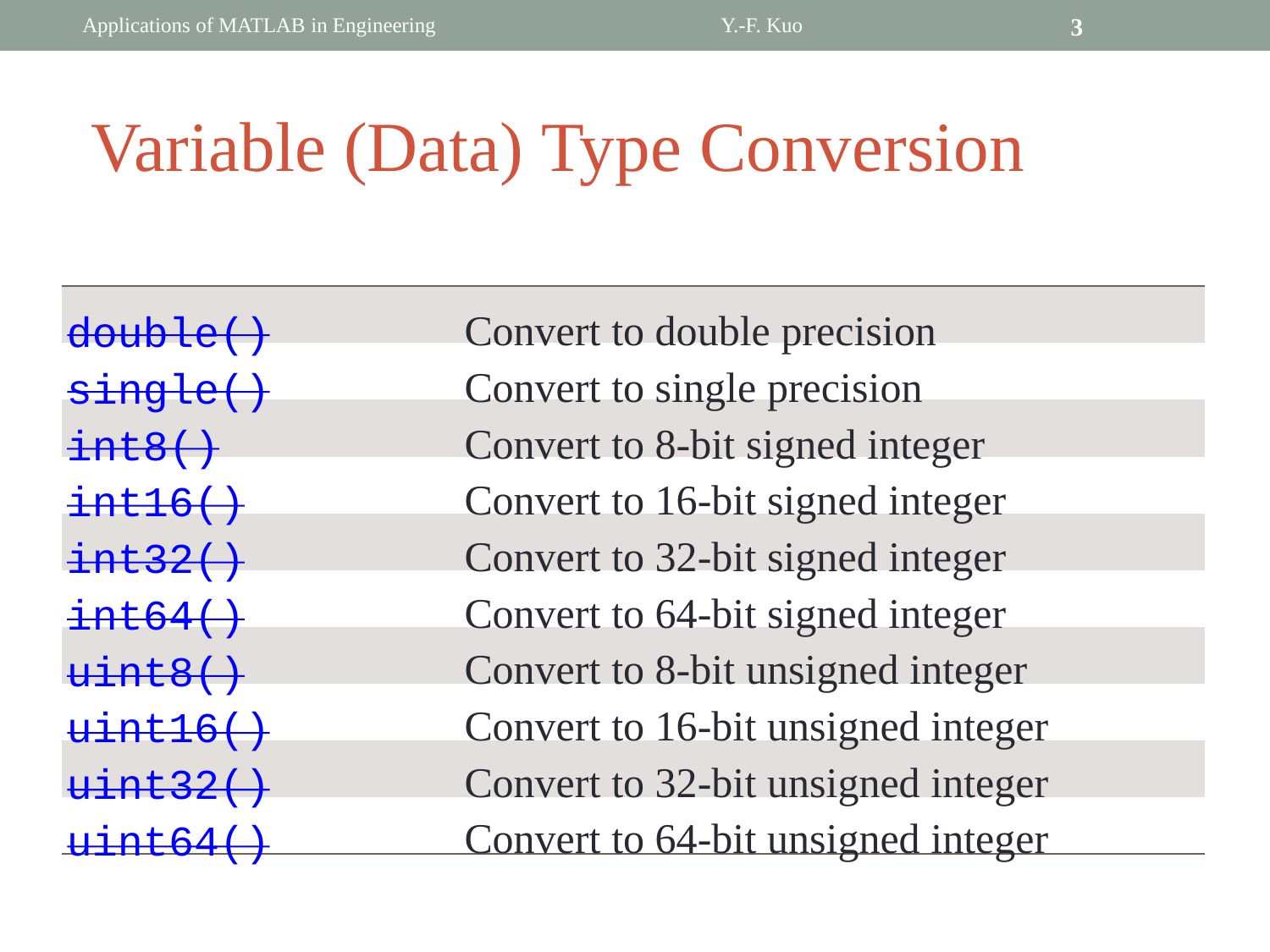

Applications of MATLAB in Engineering
Y.-F. Kuo
3

Variable (Data) Type Conversion

double()
single()
int8()
int16()
int32()
int64()
uint8()
uint16()
uint32()
uint64()
Convert to double precision
Convert to single precision
Convert to 8-bit signed integer
Convert to 16-bit signed integer
Convert to 32-bit signed integer
Convert to 64-bit signed integer
Convert to 8-bit unsigned integer
Convert to 16-bit unsigned integer
Convert to 32-bit unsigned integer
Convert to 64-bit unsigned integer